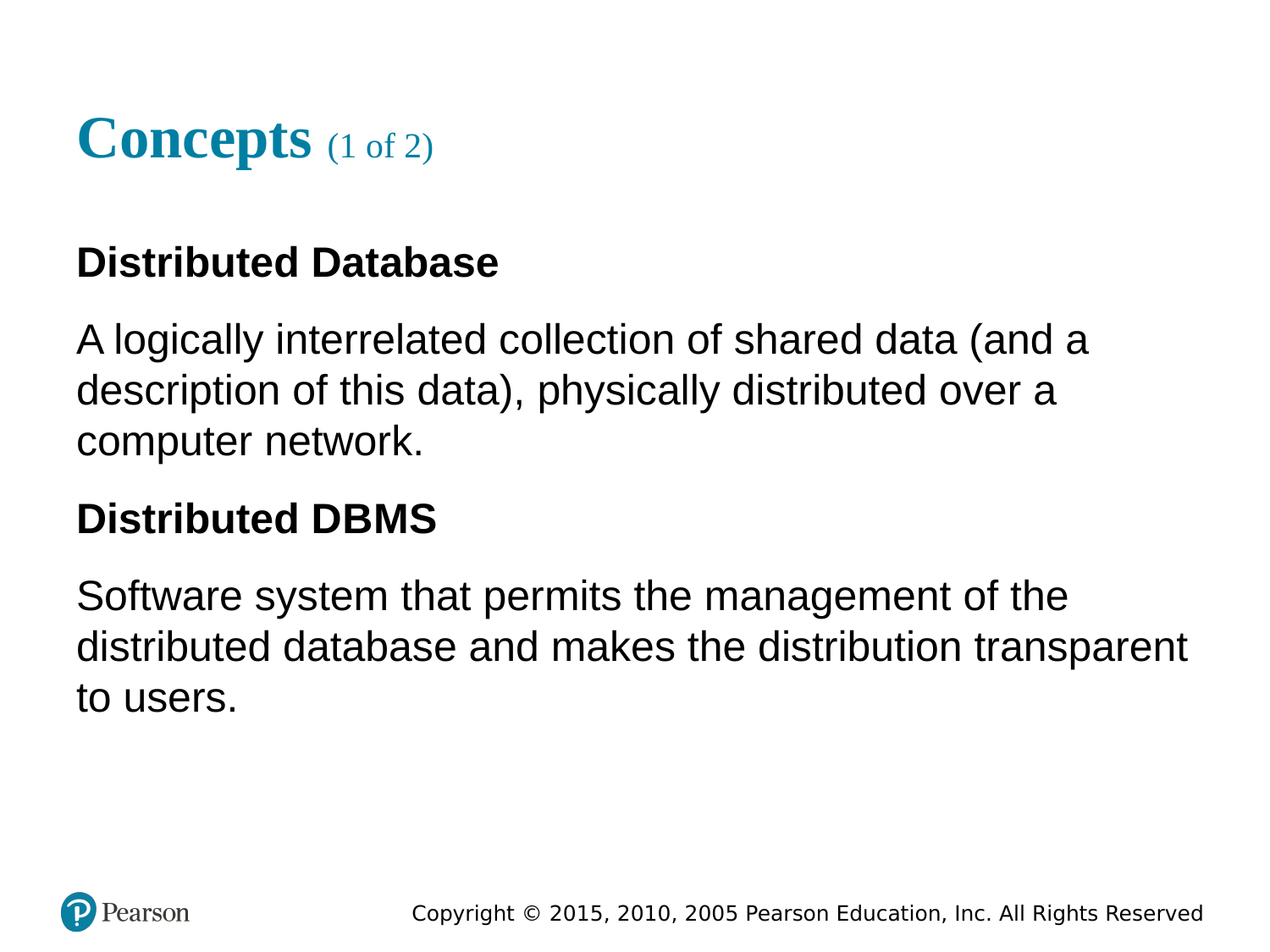

# Concepts (1 of 2)
Distributed Database
A logically interrelated collection of shared data (and a description of this data), physically distributed over a computer network.
Distributed D B M S
Software system that permits the management of the distributed database and makes the distribution transparent to users.